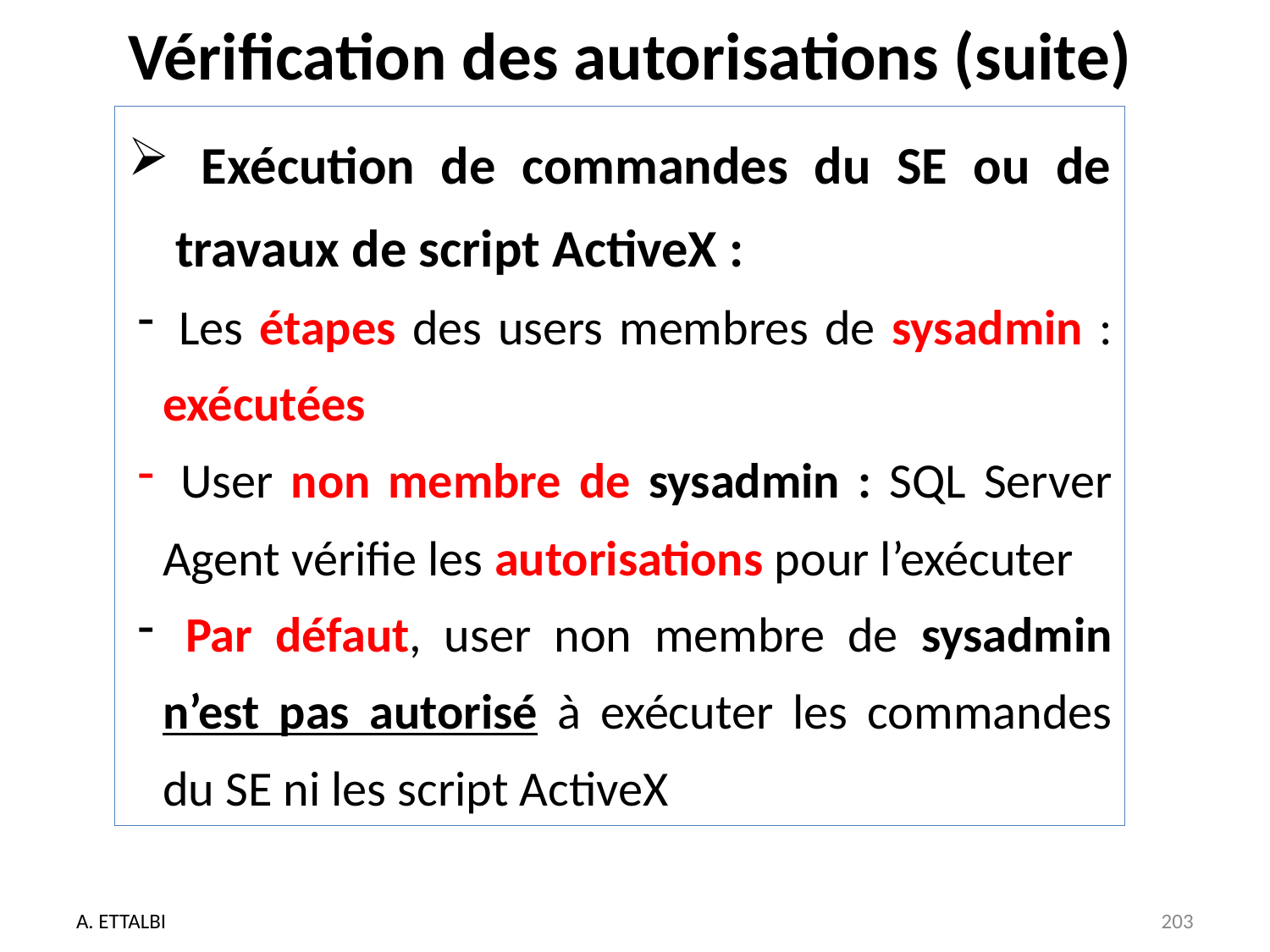

# Vérification des autorisations (suite)
 Exécution de commandes du SE ou de travaux de script ActiveX :
 Les étapes des users membres de sysadmin : exécutées
 User non membre de sysadmin : SQL Server Agent vérifie les autorisations pour l’exécuter
 Par défaut, user non membre de sysadmin n’est pas autorisé à exécuter les commandes du SE ni les script ActiveX
A. ETTALBI
203